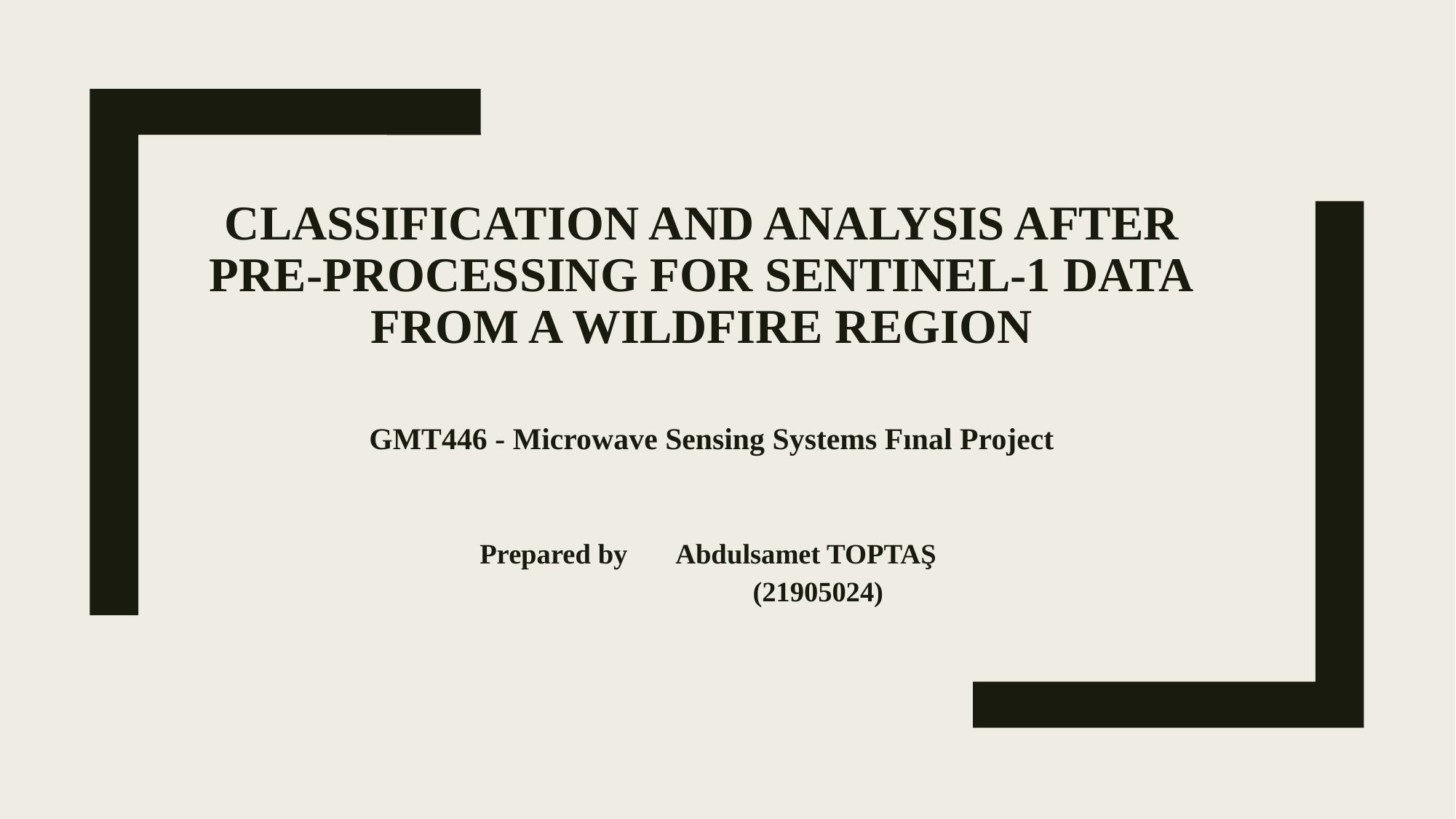

# Classification and analysis after pre-processing for Sentinel-1 data from a wıldfıre regıon
GMT446 - Microwave Sensing Systems Fınal Project
Prepared by       Abdulsamet TOPTAŞ
                              (21905024)